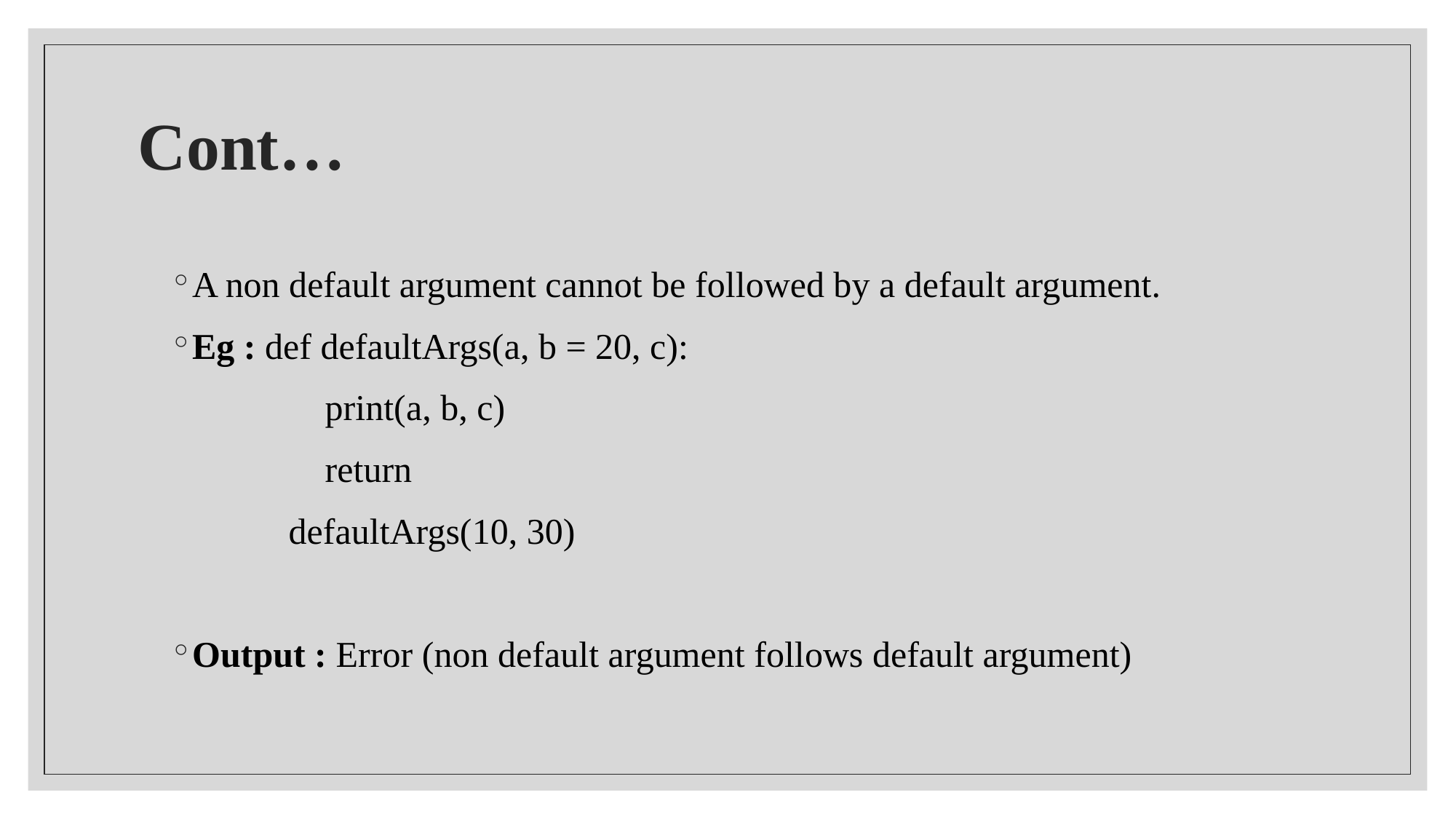

# Cont…
A non default argument cannot be followed by a default argument.
Eg : def defaultArgs(a, b = 20, c):
                 print(a, b, c)
	     return
             defaultArgs(10, 30)

Output : Error (non default argument follows default argument)